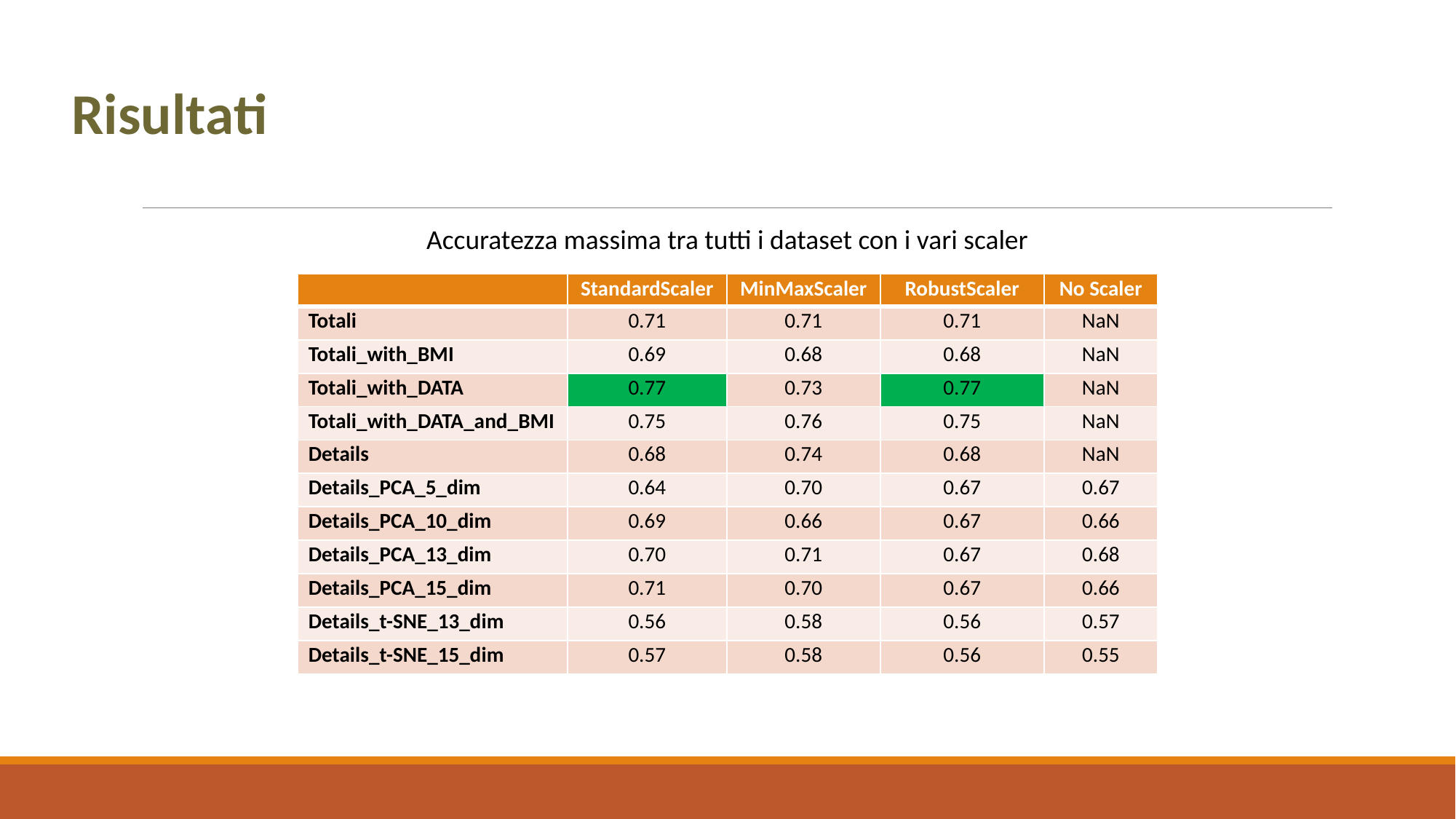

Risultati
Accuratezza massima tra tutti i dataset con i vari scaler
|  | StandardScaler | MinMaxScaler | RobustScaler | No Scaler |
| --- | --- | --- | --- | --- |
| Totali | 0.71 | 0.71 | 0.71 | NaN |
| Totali\_with\_BMI | 0.69 | 0.68 | 0.68 | NaN |
| Totali\_with\_DATA | 0.77 | 0.73 | 0.77 | NaN |
| Totali\_with\_DATA\_and\_BMI | 0.75 | 0.76 | 0.75 | NaN |
| Details | 0.68 | 0.74 | 0.68 | NaN |
| Details\_PCA\_5\_dim | 0.64 | 0.70 | 0.67 | 0.67 |
| Details\_PCA\_10\_dim | 0.69 | 0.66 | 0.67 | 0.66 |
| Details\_PCA\_13\_dim | 0.70 | 0.71 | 0.67 | 0.68 |
| Details\_PCA\_15\_dim | 0.71 | 0.70 | 0.67 | 0.66 |
| Details\_t-SNE\_13\_dim | 0.56 | 0.58 | 0.56 | 0.57 |
| Details\_t-SNE\_15\_dim | 0.57 | 0.58 | 0.56 | 0.55 |